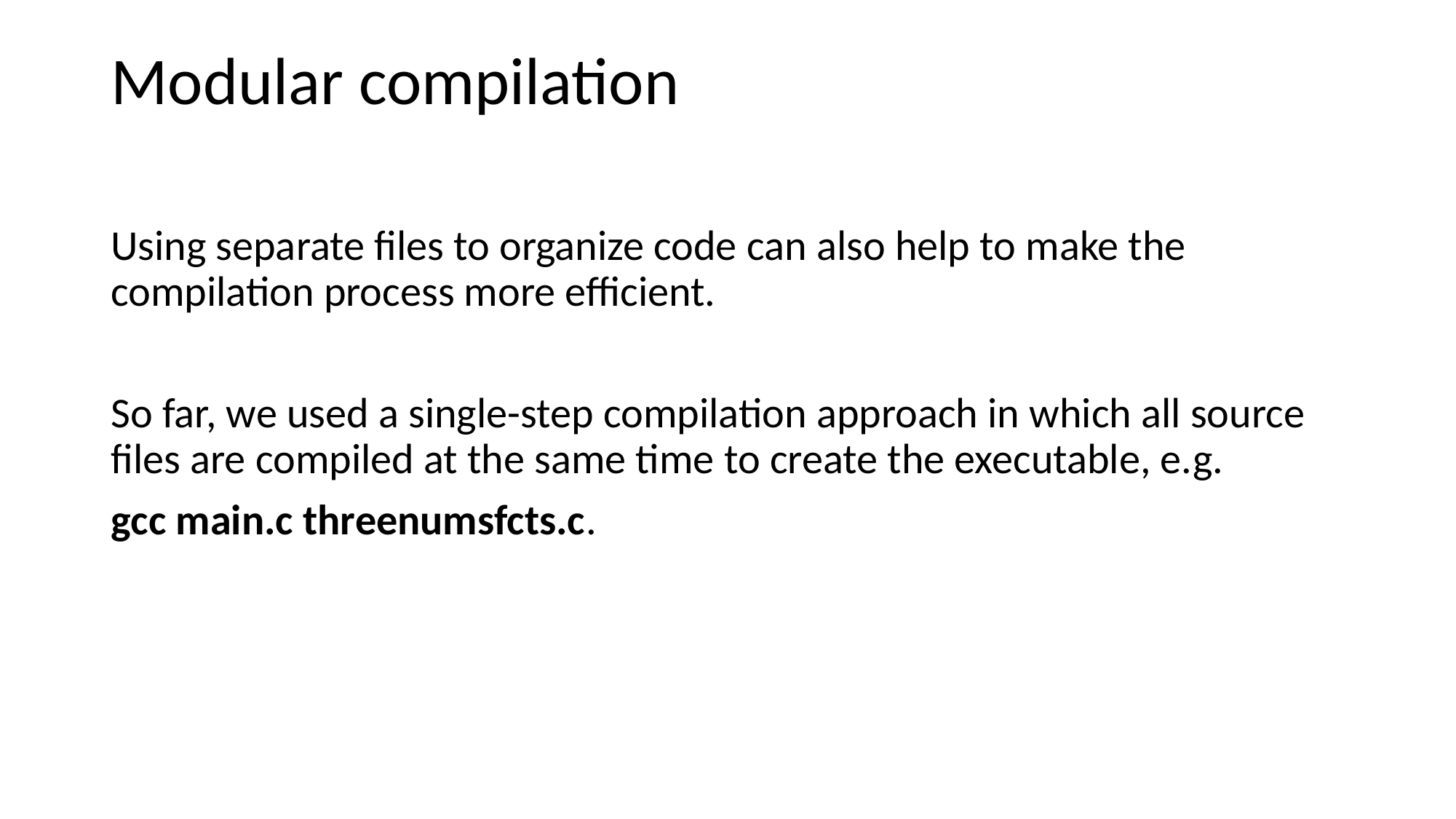

# Modular compilation
Using separate files to organize code can also help to make the compilation process more efficient.

So far, we used a single-step compilation approach in which all source files are compiled at the same time to create the executable, e.g.
gcc main.c threenumsfcts.c.